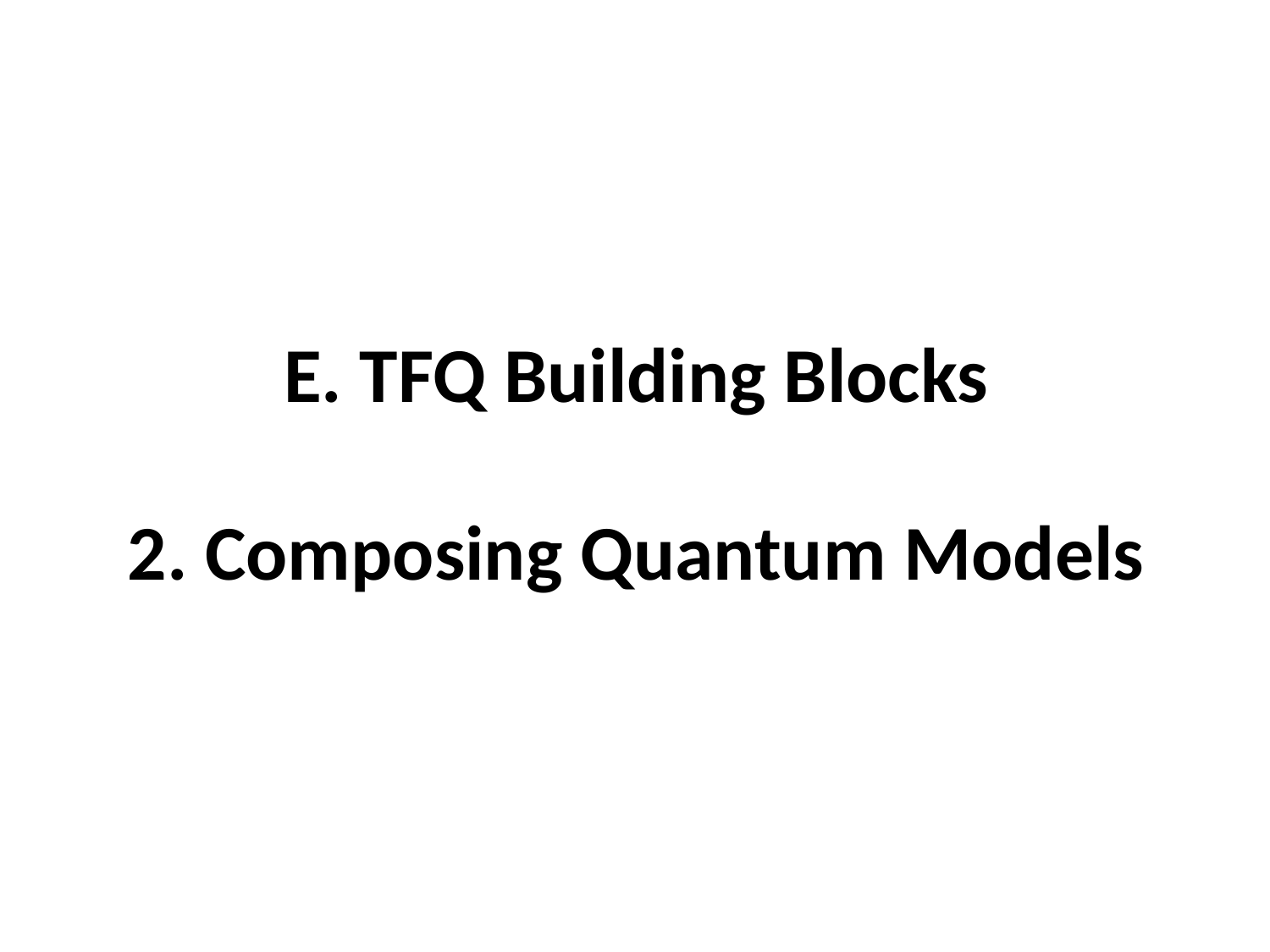

# E. TFQ Building Blocks 2. Composing Quantum Models